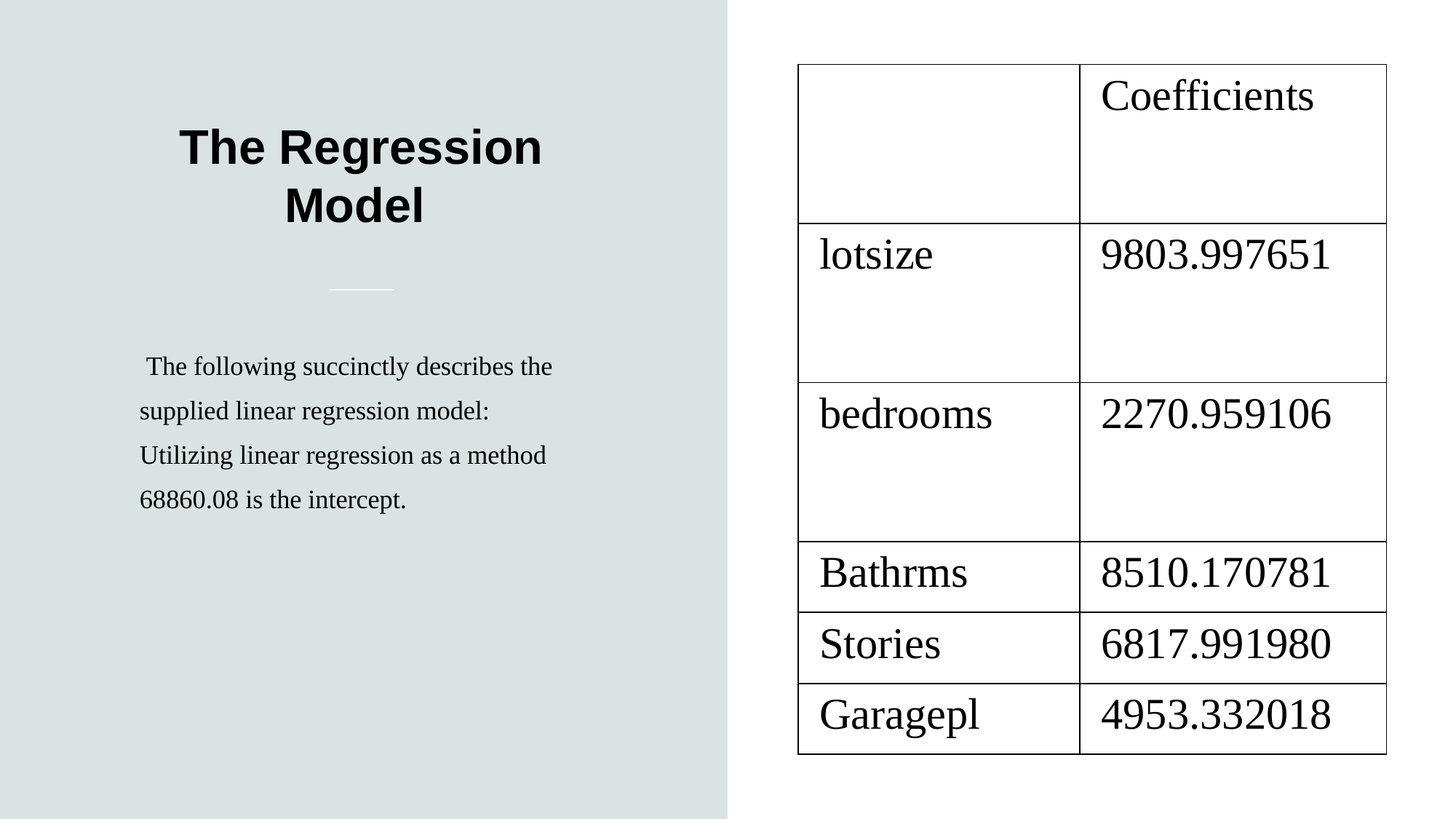

The Regression Model
|  | Coefficients |
| --- | --- |
| lotsize | 9803.997651 |
| bedrooms | 2270.959106 |
| Bathrms | 8510.170781 |
| Stories | 6817.991980 |
| Garagepl | 4953.332018 |
 The following succinctly describes the supplied linear regression model:
Utilizing linear regression as a method
68860.08 is the intercept.